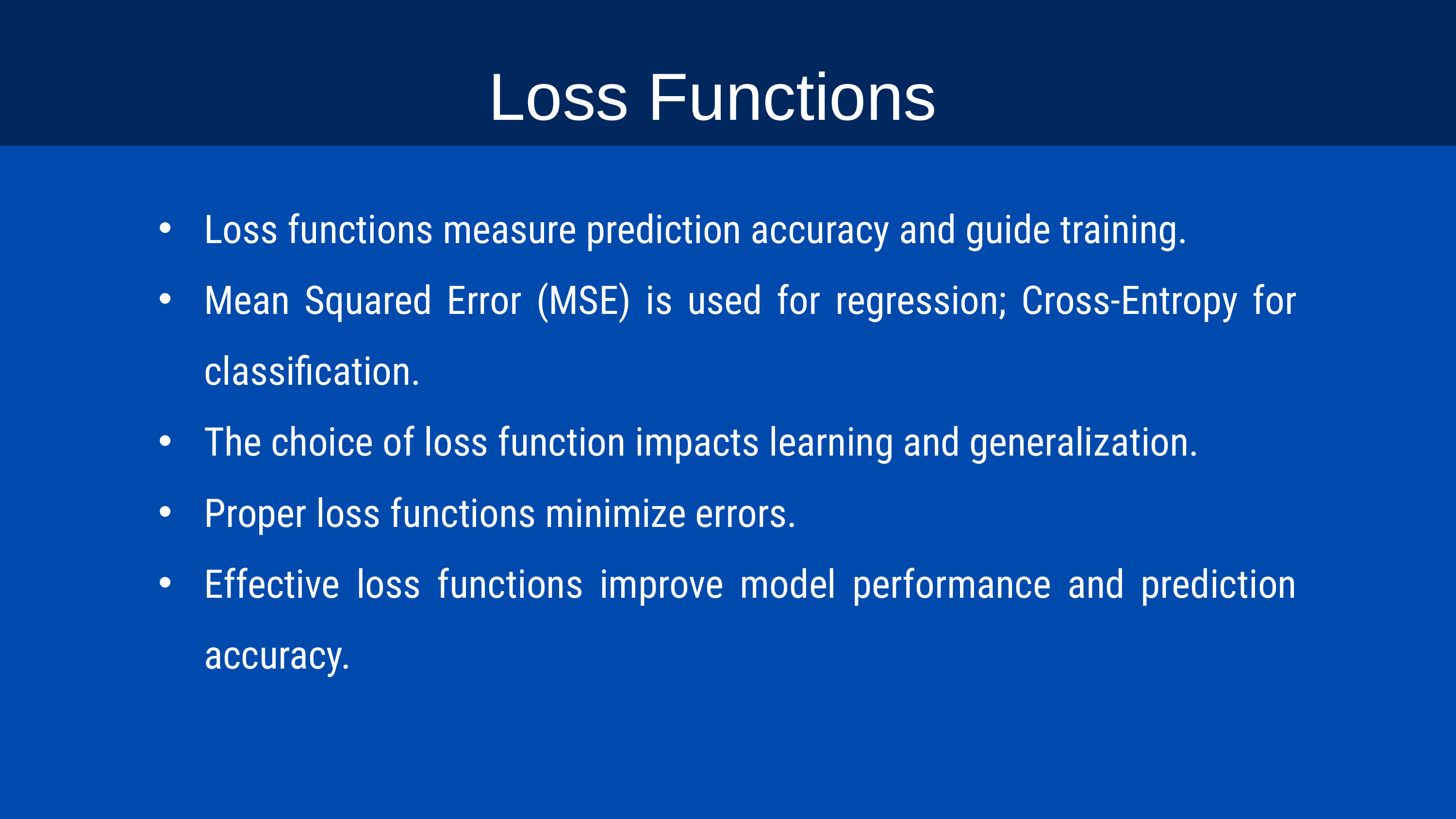

Loss Functions
Loss functions measure prediction accuracy and guide training.
Mean Squared Error (MSE) is used for regression; Cross-Entropy for classification.
The choice of loss function impacts learning and generalization.
Proper loss functions minimize errors.
Effective loss functions improve model performance and prediction accuracy.